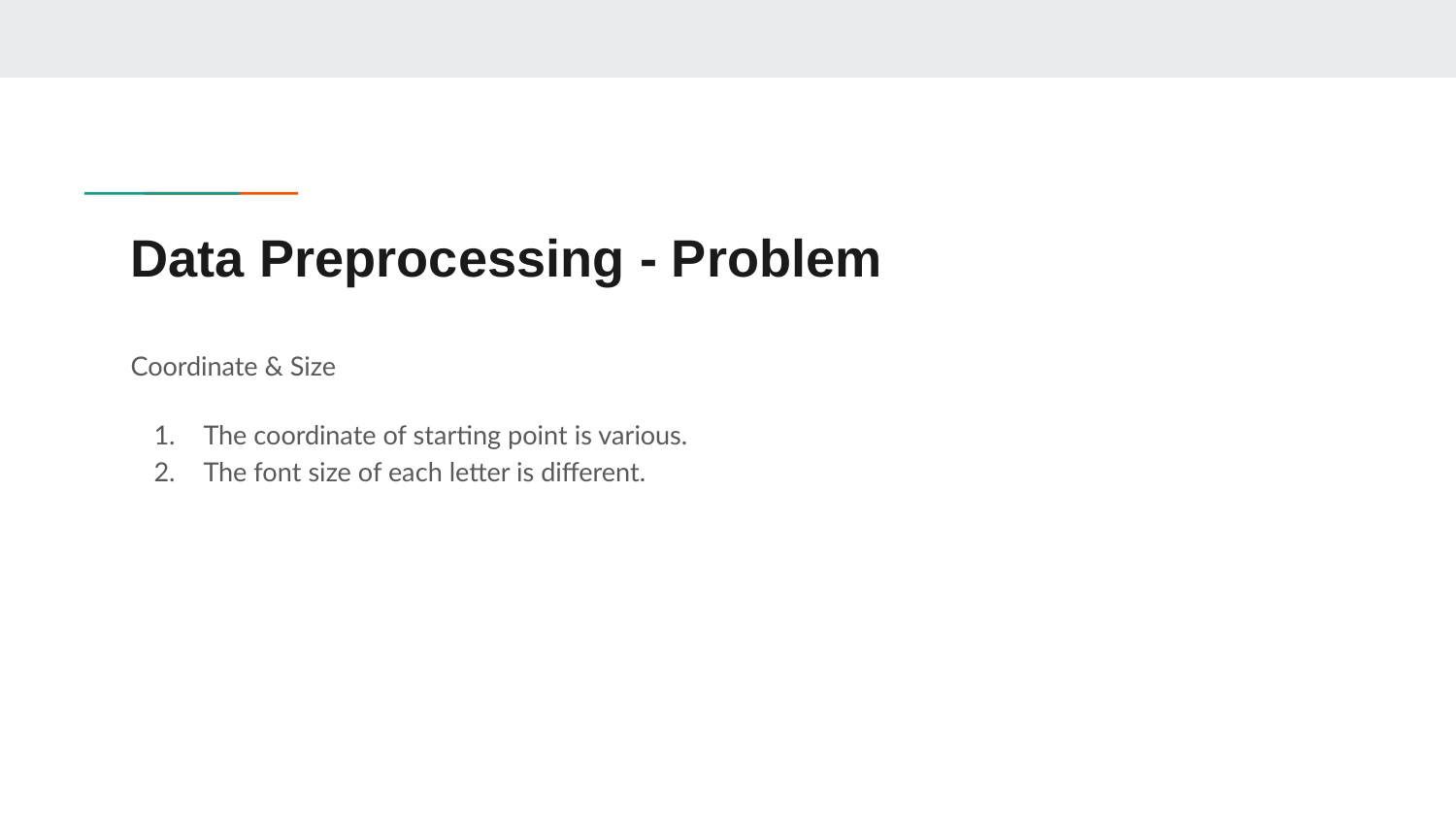

# Data Preprocessing - Problem
Coordinate & Size
The coordinate of starting point is various.
The font size of each letter is different.